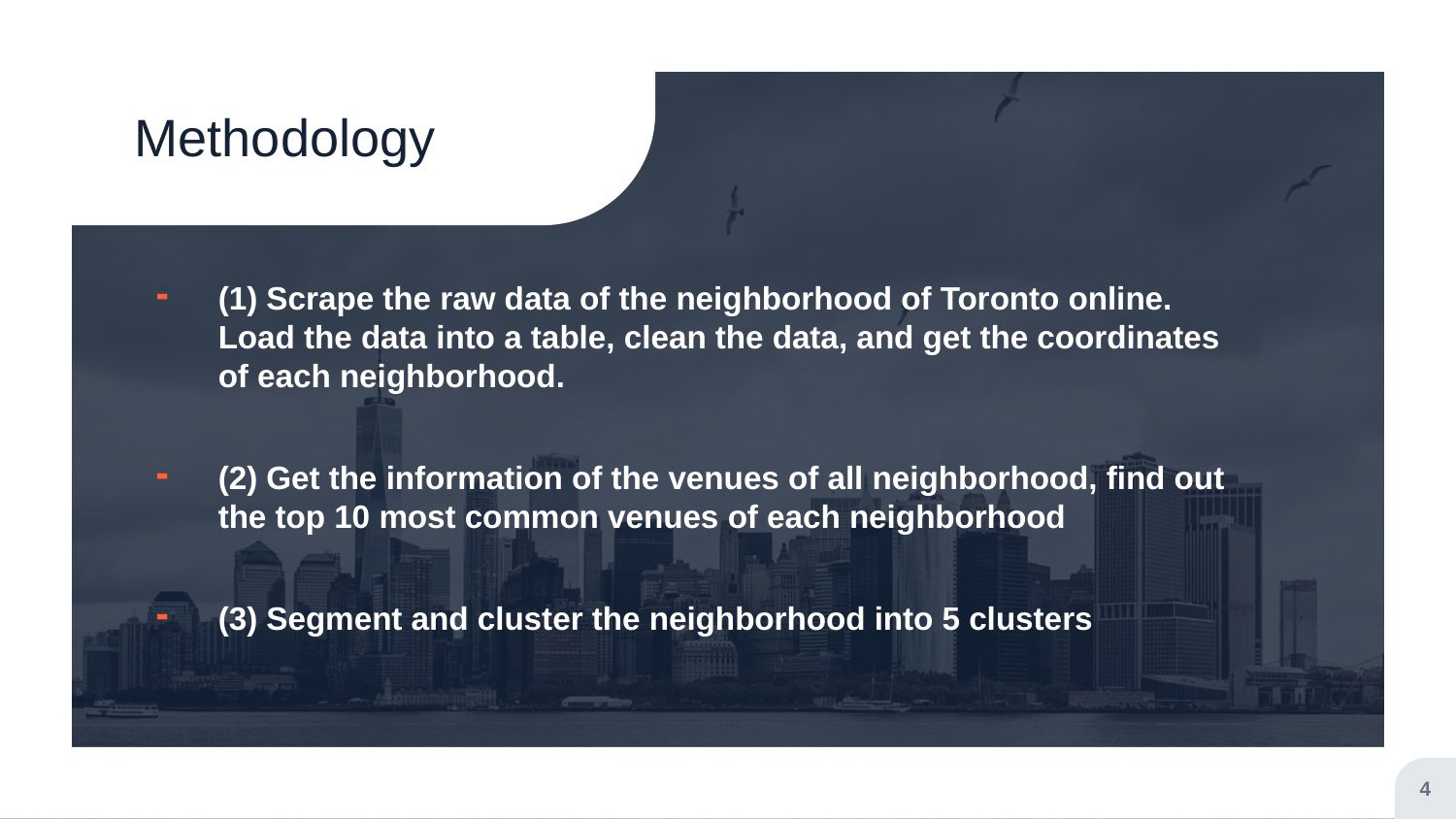

# Methodology
(1) Scrape the raw data of the neighborhood of Toronto online. Load the data into a table, clean the data, and get the coordinates of each neighborhood.

(2) Get the information of the venues of all neighborhood, find out the top 10 most common venues of each neighborhood

(3) Segment and cluster the neighborhood into 5 clusters
4